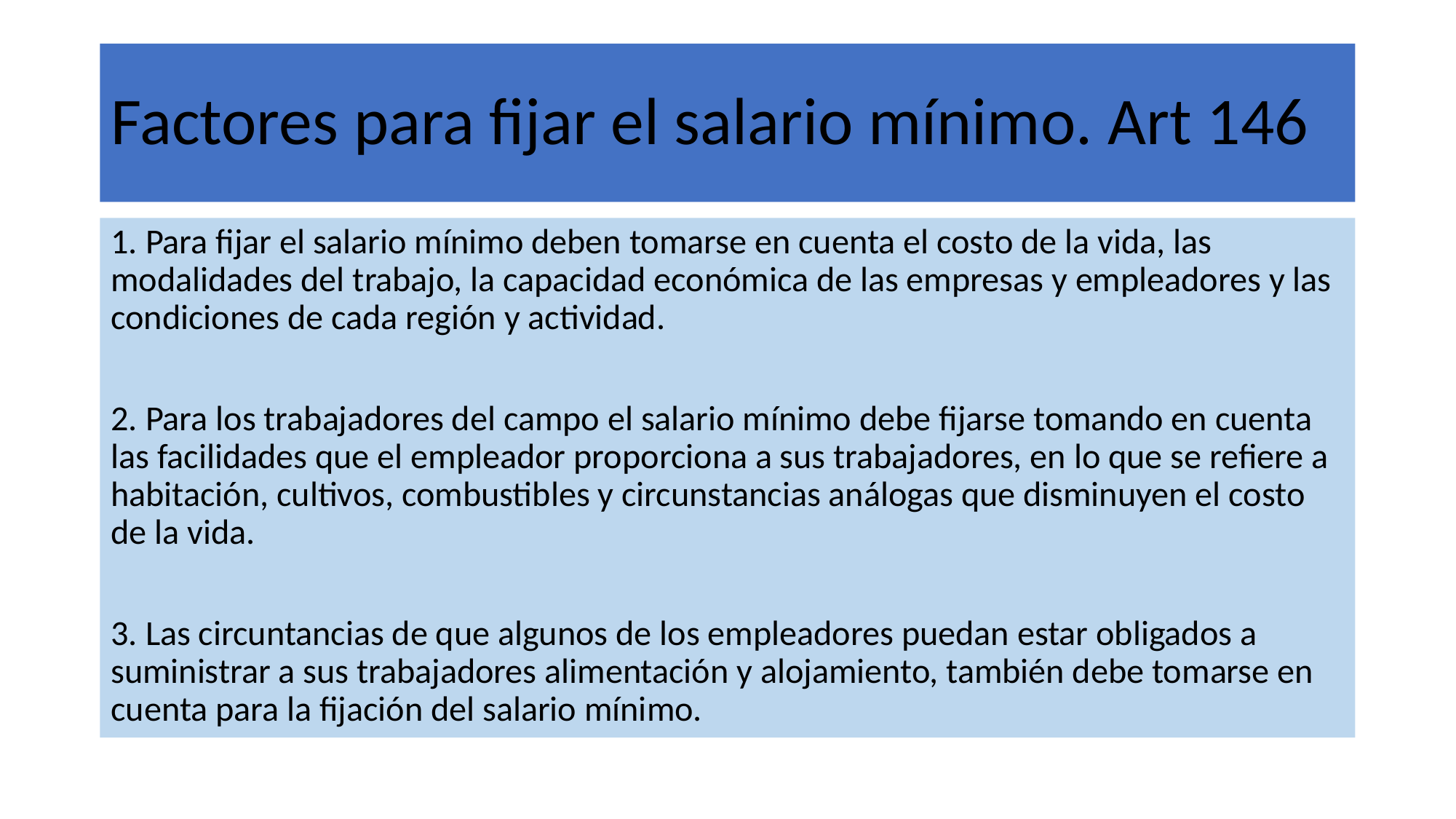

# Factores para fijar el salario mínimo. Art 146
1. Para fijar el salario mínimo deben tomarse en cuenta el costo de la vida, las modalidades del trabajo, la capacidad económica de las empresas y empleadores y las condiciones de cada región y actividad.

2. Para los trabajadores del campo el salario mínimo debe fijarse tomando en cuenta las facilidades que el empleador proporciona a sus trabajadores, en lo que se refiere a habitación, cultivos, combustibles y circunstancias análogas que disminuyen el costo de la vida.

3. Las circuntancias de que algunos de los empleadores puedan estar obligados a suministrar a sus trabajadores alimentación y alojamiento, también debe tomarse en cuenta para la fijación del salario mínimo.